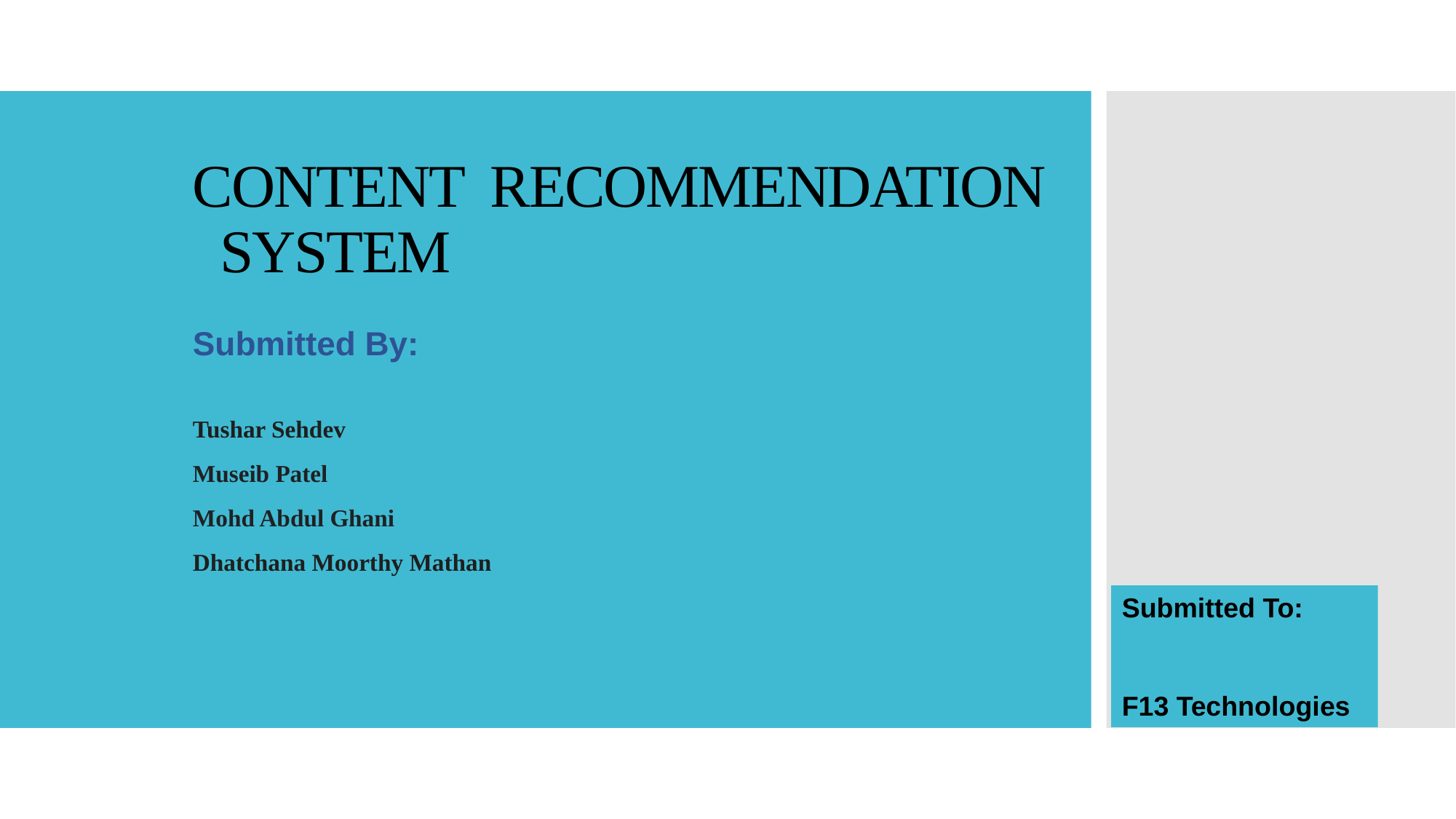

# CONTENT  RECOMMENDATION     SYSTEM
Submitted By:
Tushar Sehdev
Museib Patel
Mohd Abdul Ghani
Dhatchana Moorthy Mathan

Submitted To:                                                                         F13 Technologies